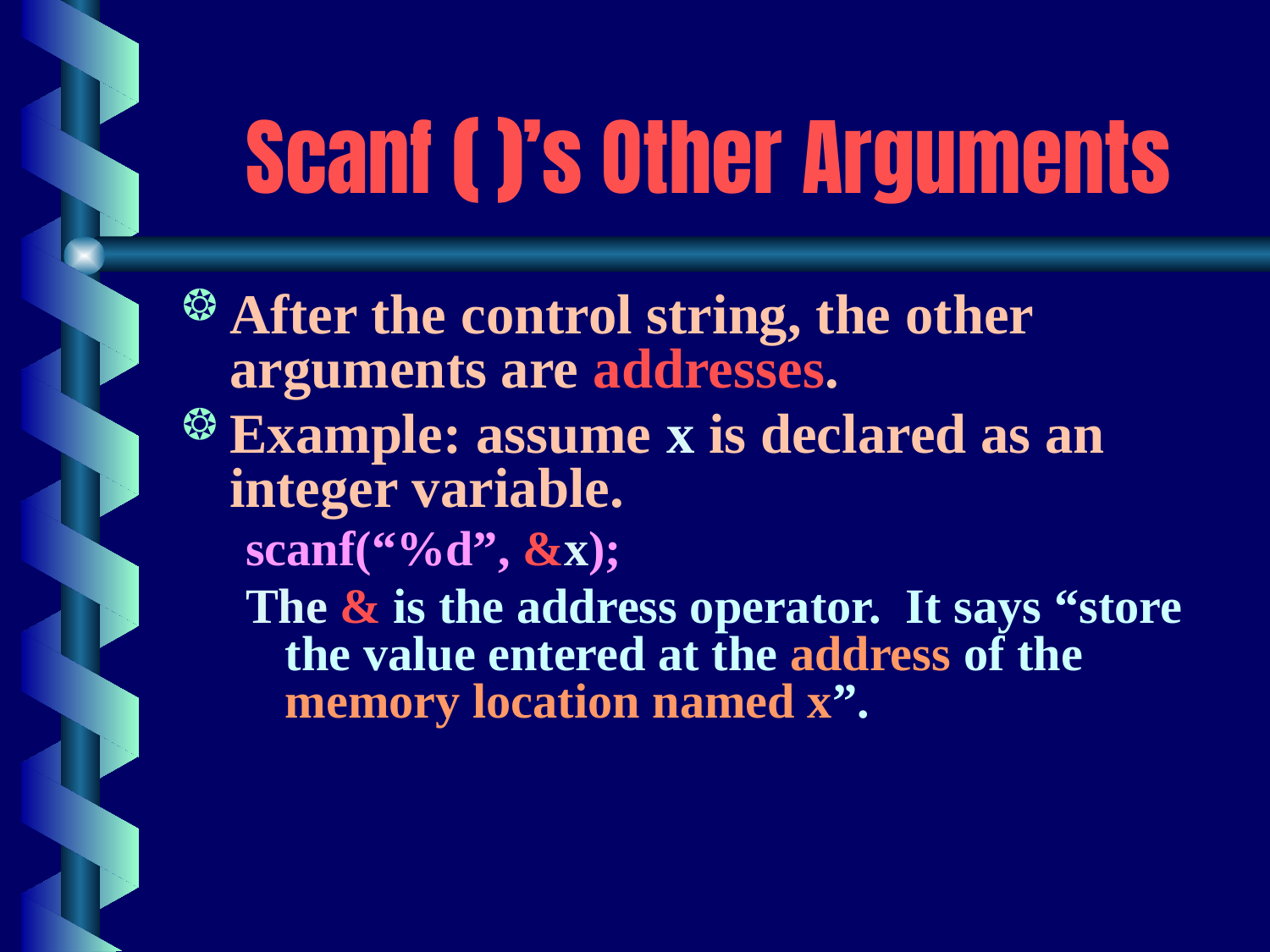

# Scanf ( )’s Other Arguments
After the control string, the other arguments are addresses.
Example: assume x is declared as an integer variable.
scanf(“%d”, &x);
The & is the address operator.  It says “store the value entered at the address of the memory location named x”.